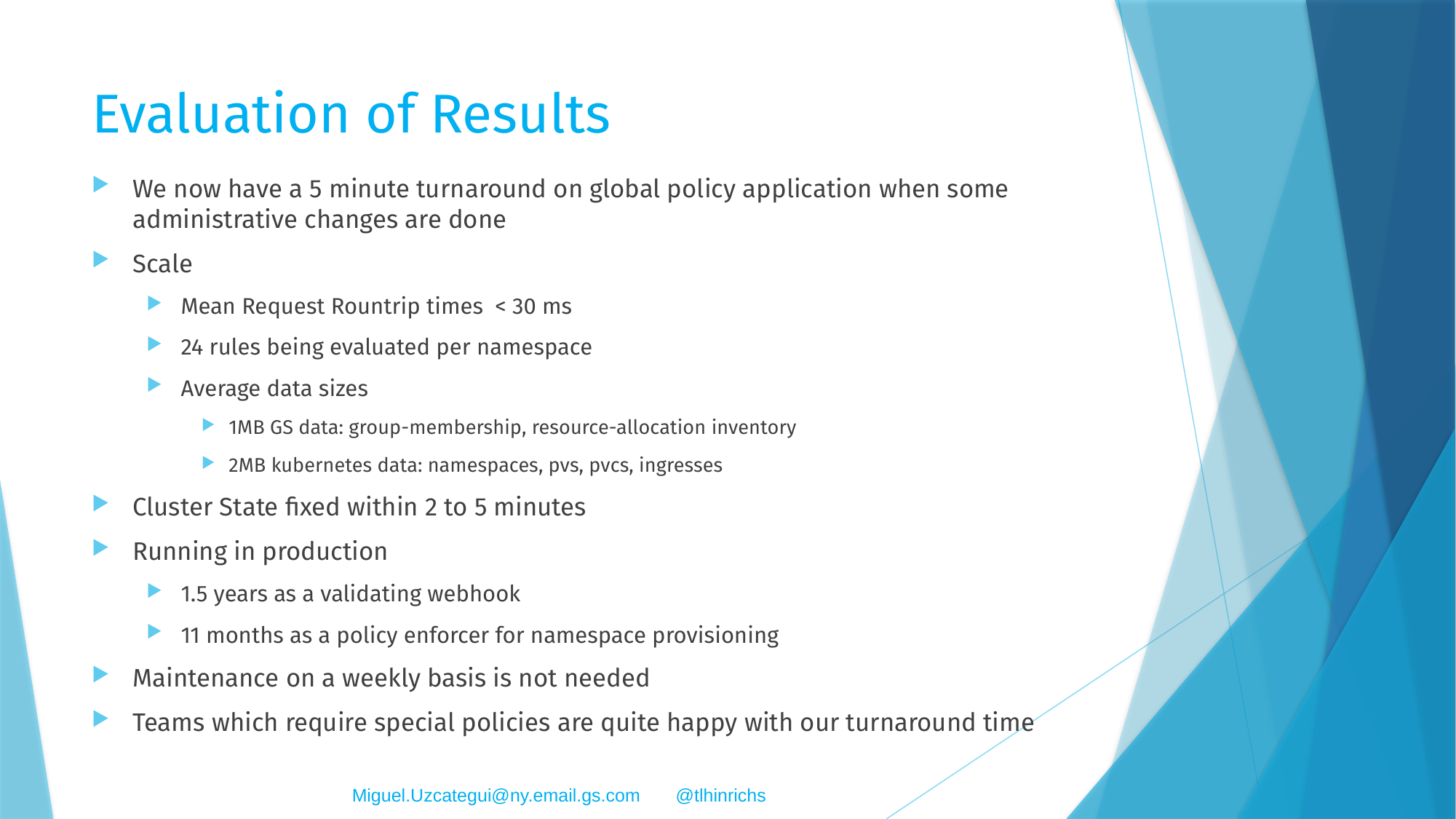

# Evaluation of Results
We now have a 5 minute turnaround on global policy application when some administrative changes are done
Scale
Mean Request Rountrip times  < 30 ms
24 rules being evaluated per namespace
Average data sizes
1MB GS data: group-membership, resource-allocation inventory
2MB kubernetes data: namespaces, pvs, pvcs, ingresses
Cluster State fixed within 2 to 5 minutes
Running in production
1.5 years as a validating webhook
11 months as a policy enforcer for namespace provisioning
Maintenance on a weekly basis is not needed
Teams which require special policies are quite happy with our turnaround time